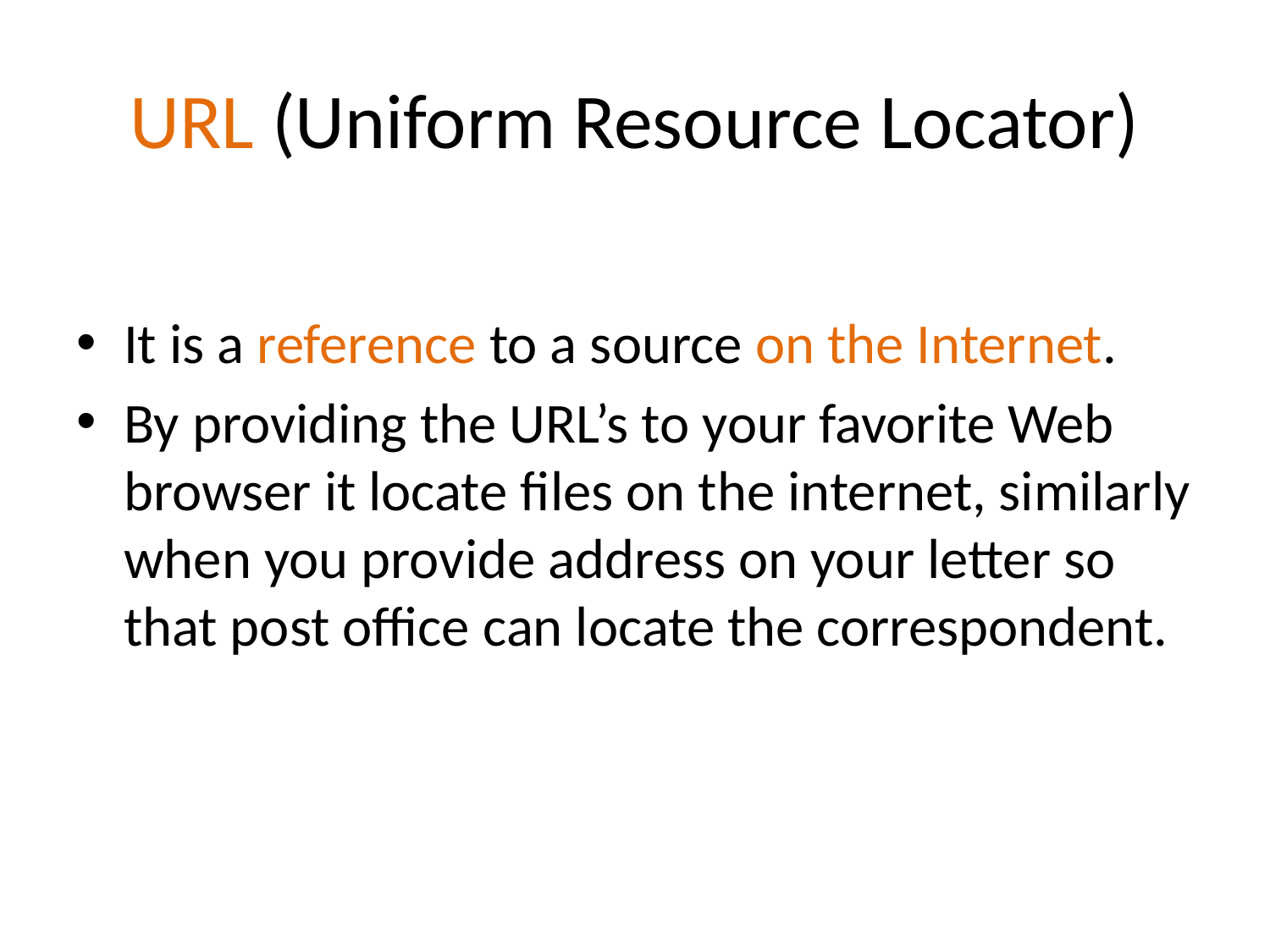

# URL (Uniform Resource Locator)

It is a reference to a source on the Internet.
By providing the URL’s to your favorite Web browser it locate files on the internet, similarly when you provide address on your letter so that post office can locate the correspondent.